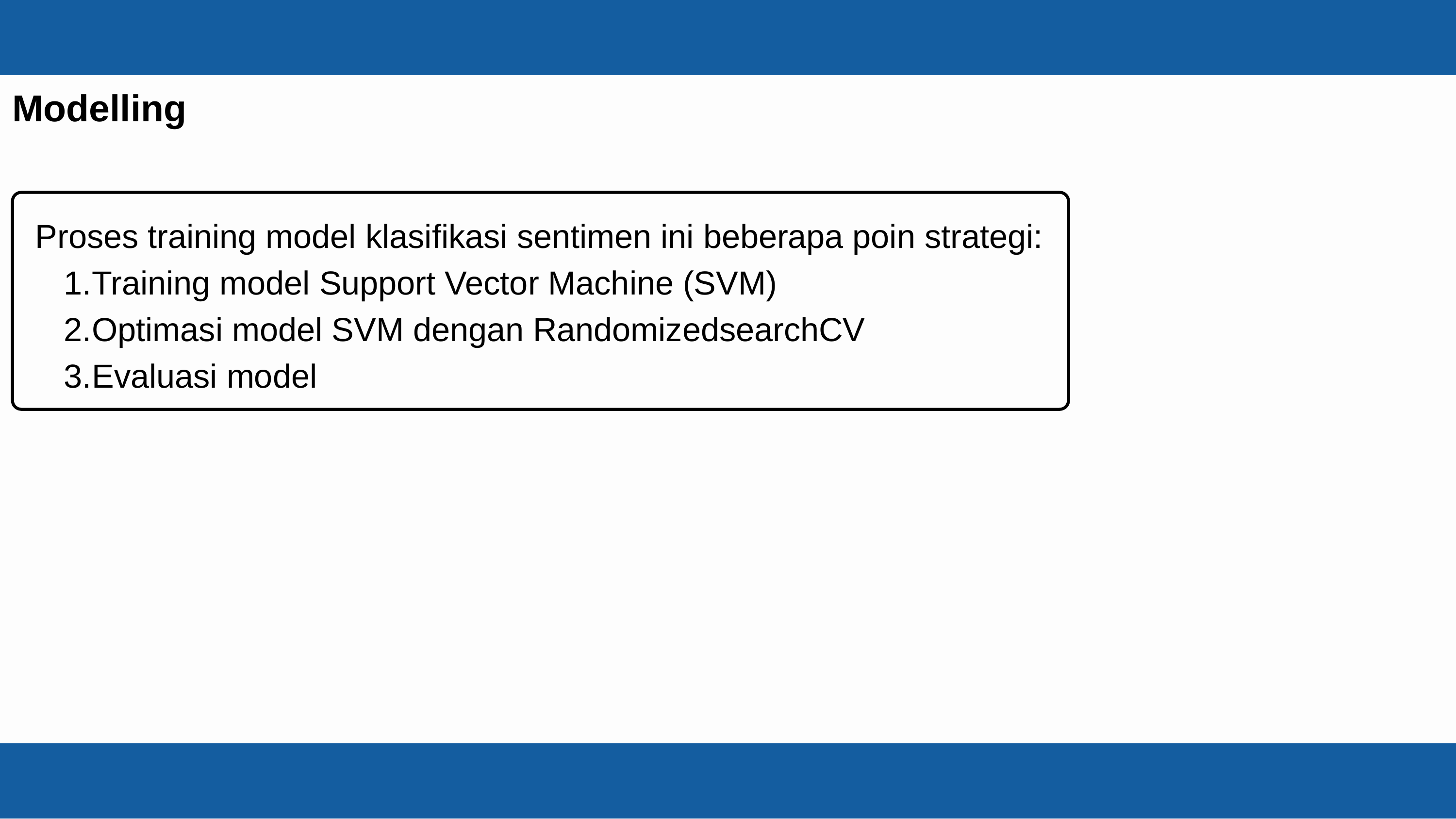

Modelling

Proses training model klasifikasi sentimen ini beberapa poin strategi:
Training model Support Vector Machine (SVM)
Optimasi model SVM dengan RandomizedsearchCV
Evaluasi model